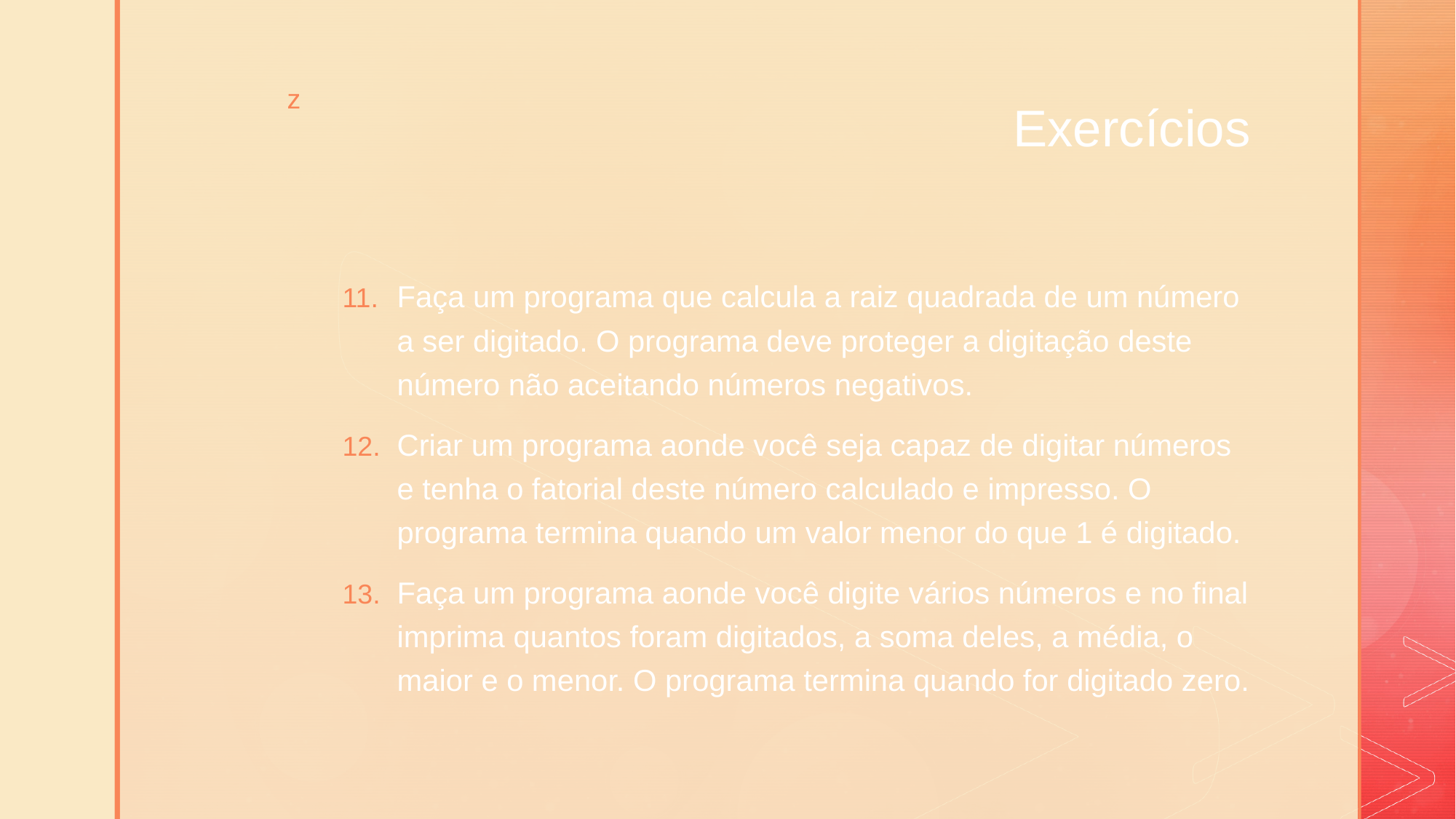

Exercícios
Faça um programa que calcula a raiz quadrada de um número a ser digitado. O programa deve proteger a digitação deste número não aceitando números negativos.
Criar um programa aonde você seja capaz de digitar números e tenha o fatorial deste número calculado e impresso. O programa termina quando um valor menor do que 1 é digitado.
Faça um programa aonde você digite vários números e no final imprima quantos foram digitados, a soma deles, a média, o maior e o menor. O programa termina quando for digitado zero.